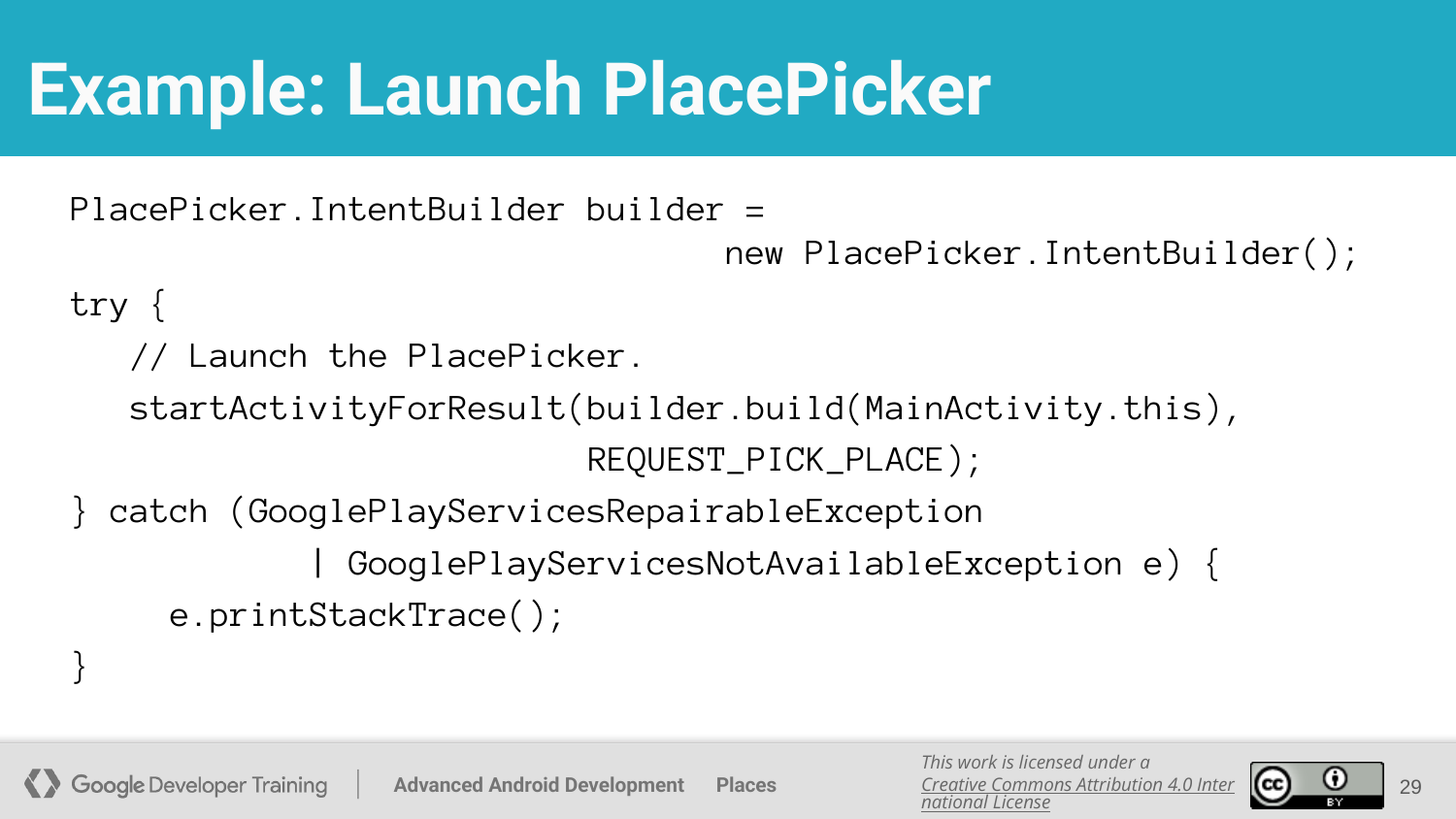

# Example: Launch PlacePicker
PlacePicker.IntentBuilder builder =
new PlacePicker.IntentBuilder();
try {
   // Launch the PlacePicker.
   startActivityForResult(builder.build(MainActivity.this),
                          REQUEST_PICK_PLACE);
} catch (GooglePlayServicesRepairableException
            | GooglePlayServicesNotAvailableException e) {
     e.printStackTrace();
}

29